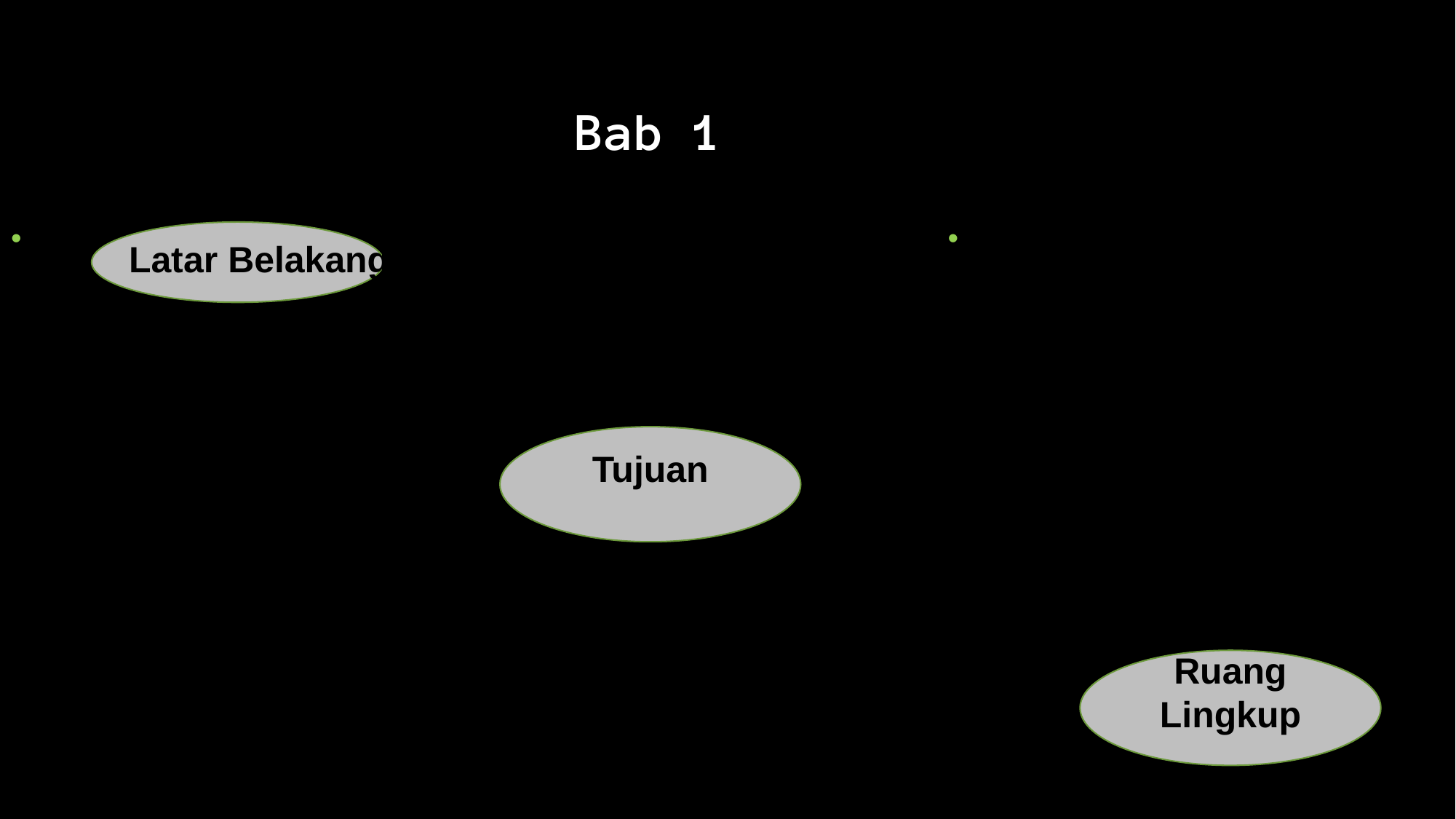

Bab 1

Latar Belakang

Tujuan

Ruang Lingkup